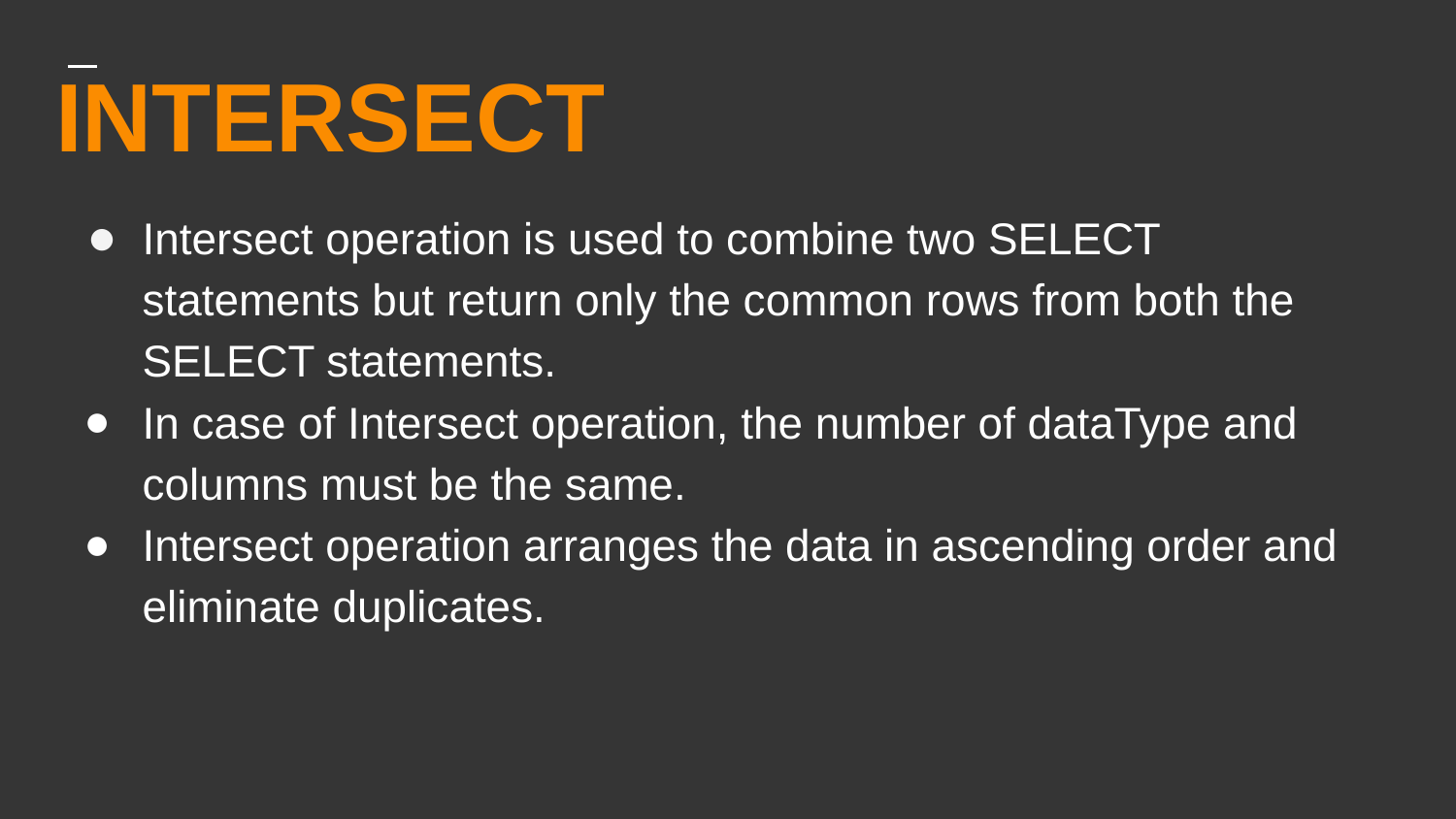

INTERSECT
# Intersect operation is used to combine two SELECT statements but return only the common rows from both the SELECT statements.
In case of Intersect operation, the number of dataType and columns must be the same.
Intersect operation arranges the data in ascending order and eliminate duplicates.